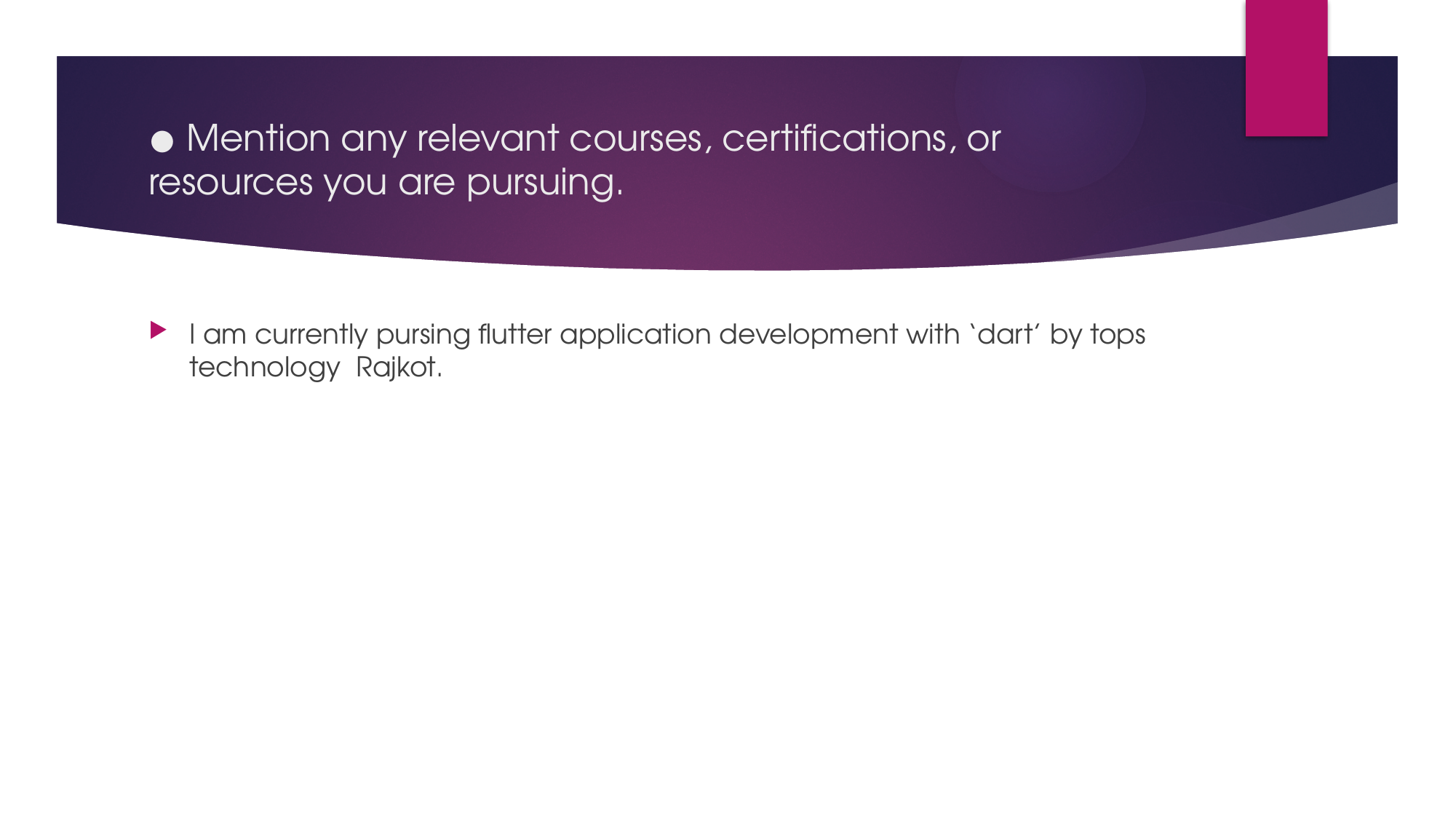

# ● Mention any relevant courses, certifications, or resources you are pursuing.
I am currently pursing flutter application development with ‘dart’ by tops technology  Rajkot.